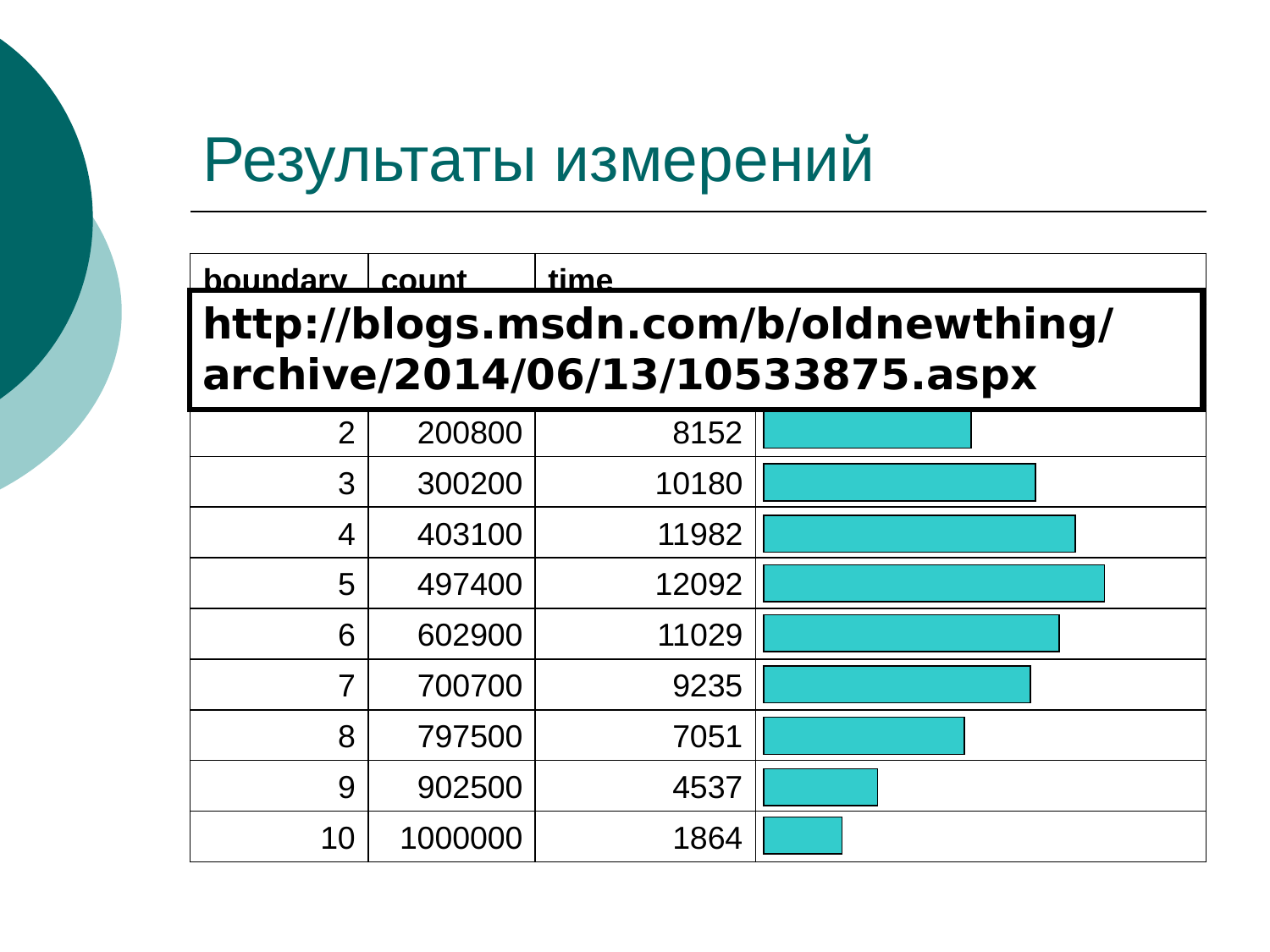

# Результаты измерений
boundary
count
time
0
0
1869

1
100000
5482

2
200800
8152

3
300200
10180

4
403100
11982

5
497400
12092

6
602900
11029

7
700700
9235

8
797500
7051

9
902500
4537

10
1000000
1864

http://blogs.msdn.com/b/oldnewthing/archive/2014/06/13/10533875.aspx